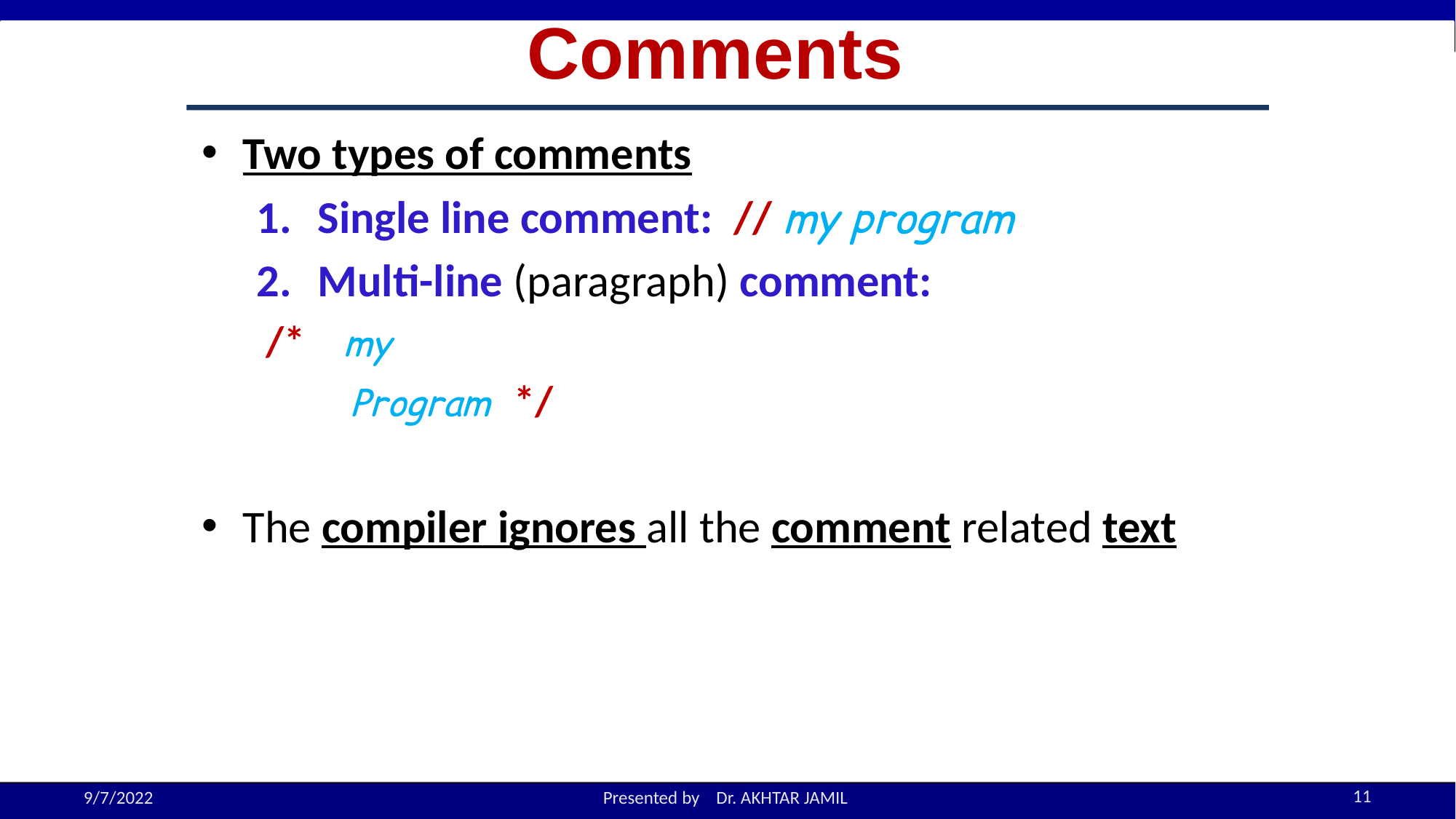

Comments

Two types of comments
Single line comment:  // my program
Multi-line (paragraph) comment:
 /*    my
        Program  */

The compiler ignores all the comment related text
11
9/7/2022
Presented by    Dr. AKHTAR JAMIL